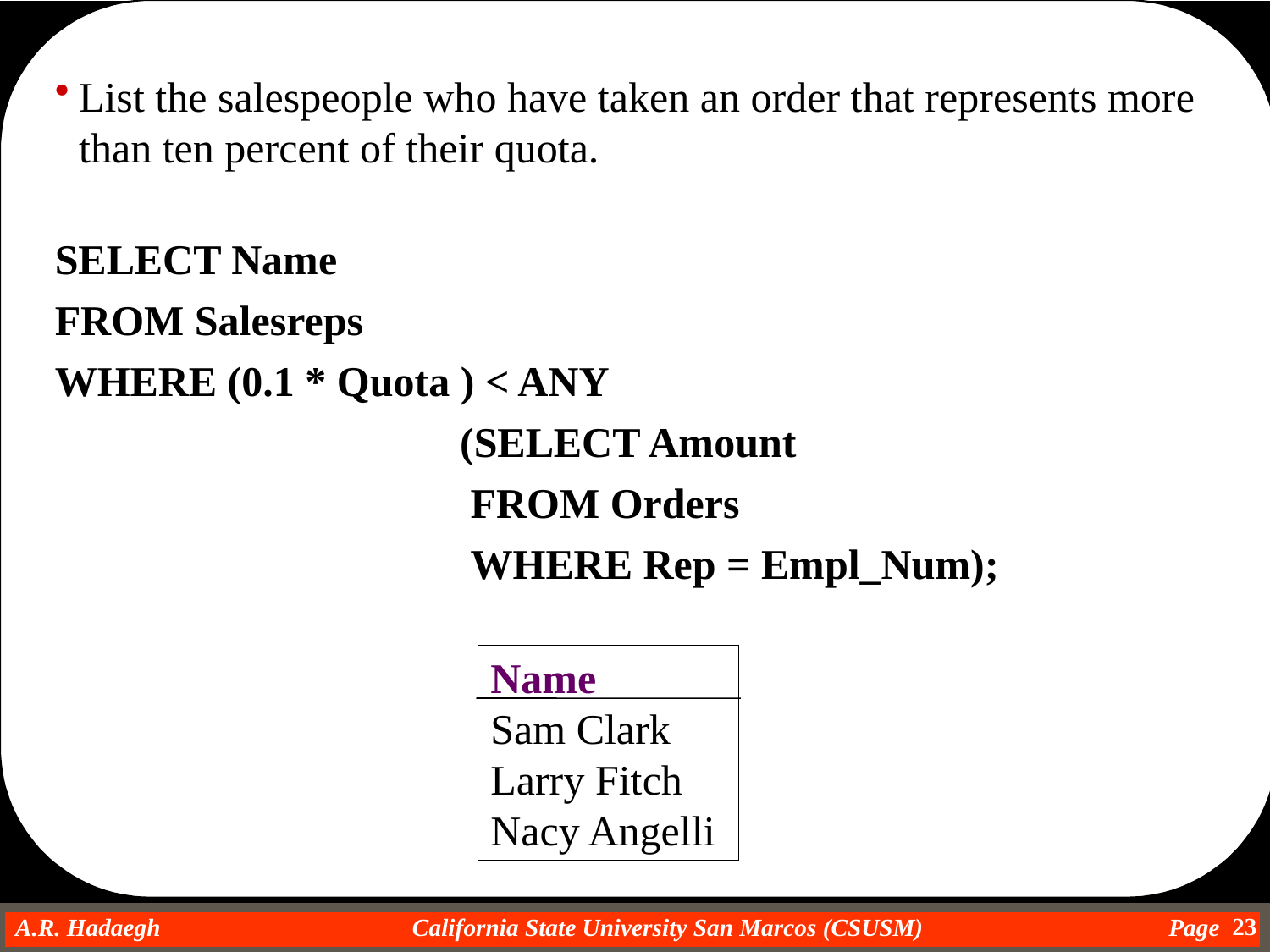

List the salespeople who have taken an order that represents more than ten percent of their quota.

SELECT Name
FROM Salesreps
WHERE (0.1 * Quota ) < ANY
				(SELECT Amount
		 		 FROM Orders
				 WHERE Rep = Empl_Num);
Name
Sam Clark
Larry Fitch
Nacy Angelli

23